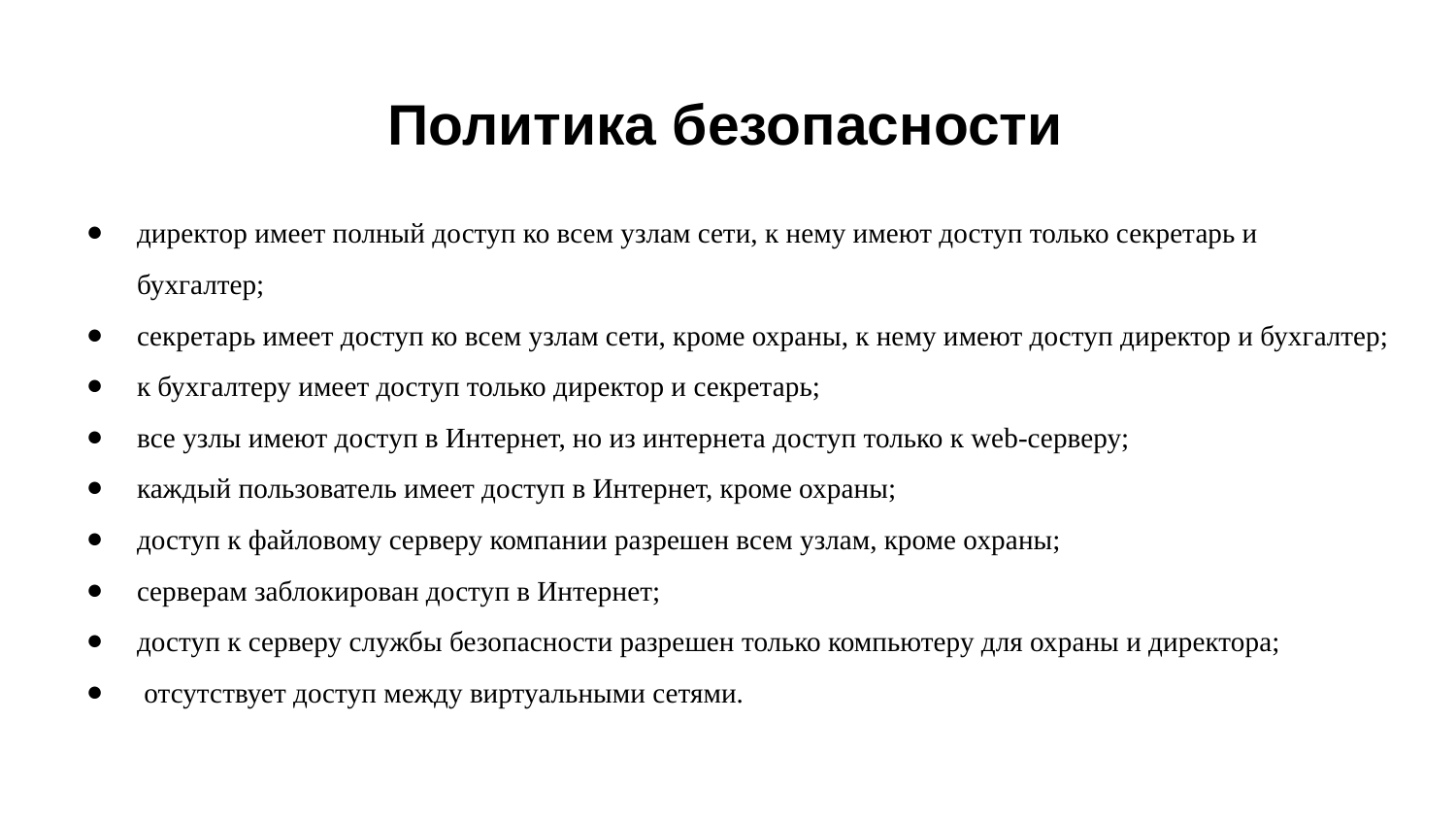

# Политика безопасности
директор имеет полный доступ ко всем узлам сети, к нему имеют доступ только секретарь и бухгалтер;
секретарь имеет доступ ко всем узлам сети, кроме охраны, к нему имеют доступ директор и бухгалтер;
к бухгалтеру имеет доступ только директор и секретарь;
все узлы имеют доступ в Интернет, но из интернета доступ только к web-серверу;
каждый пользователь имеет доступ в Интернет, кроме охраны;
доступ к файловому серверу компании разрешен всем узлам, кроме охраны;
серверам заблокирован доступ в Интернет;
доступ к серверу службы безопасности разрешен только компьютеру для охраны и директора;
 отсутствует доступ между виртуальными сетями.